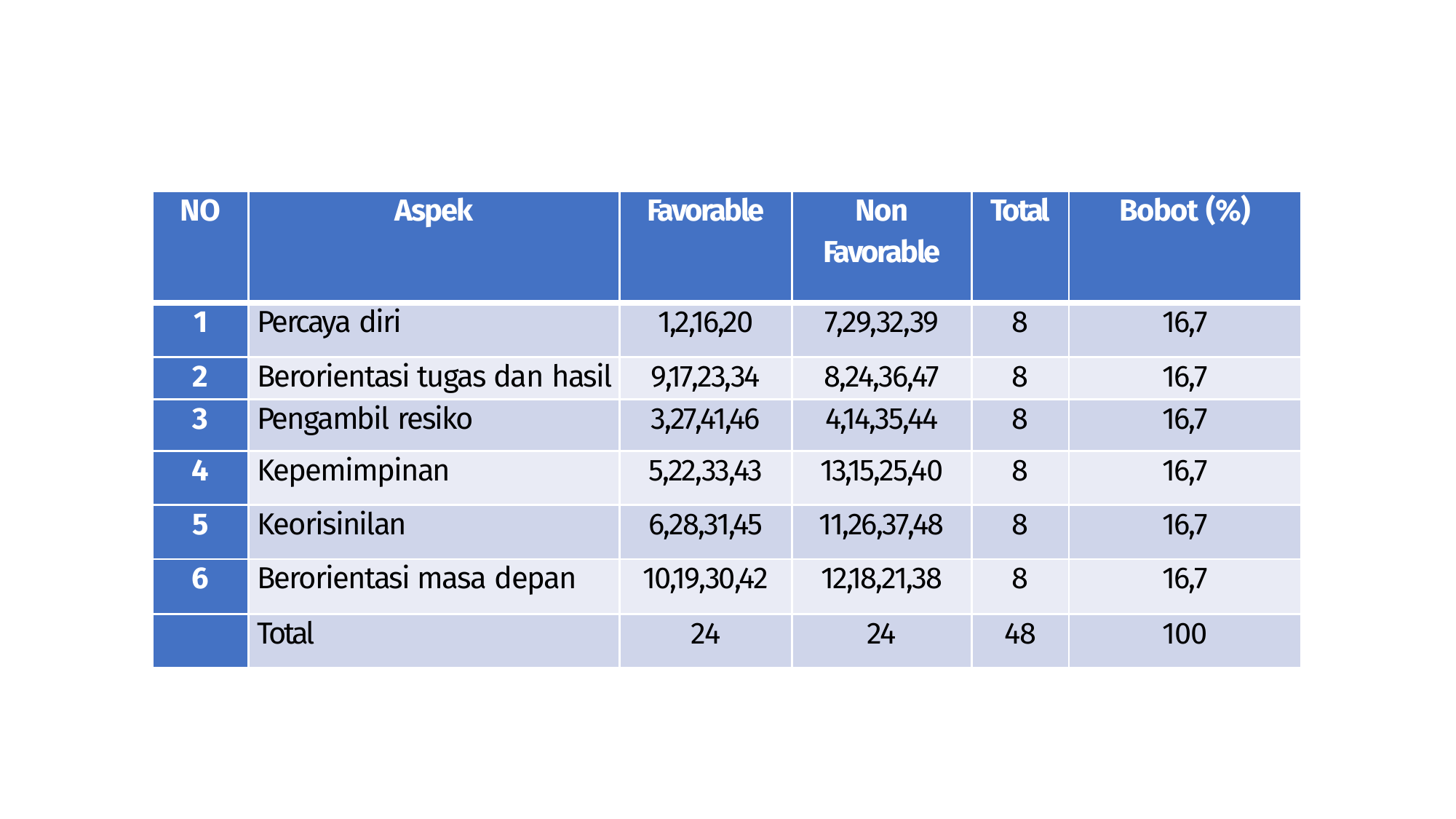

| NO | Aspek | Favorable | Non Favorable | Total | Bobot (%) |
| --- | --- | --- | --- | --- | --- |
| 1 | Percaya diri | 1,2,16,20 | 7,29,32,39 | 8 | 16,7 |
| 2 | Berorientasi tugas dan hasil | 9,17,23,34 | 8,24,36,47 | 8 | 16,7 |
| 3 | Pengambil resiko | 3,27,41,46 | 4,14,35,44 | 8 | 16,7 |
| 4 | Kepemimpinan | 5,22,33,43 | 13,15,25,40 | 8 | 16,7 |
| 5 | Keorisinilan | 6,28,31,45 | 11,26,37,48 | 8 | 16,7 |
| 6 | Berorientasi masa depan | 10,19,30,42 | 12,18,21,38 | 8 | 16,7 |
|  | Total | 24 | 24 | 48 | 100 |